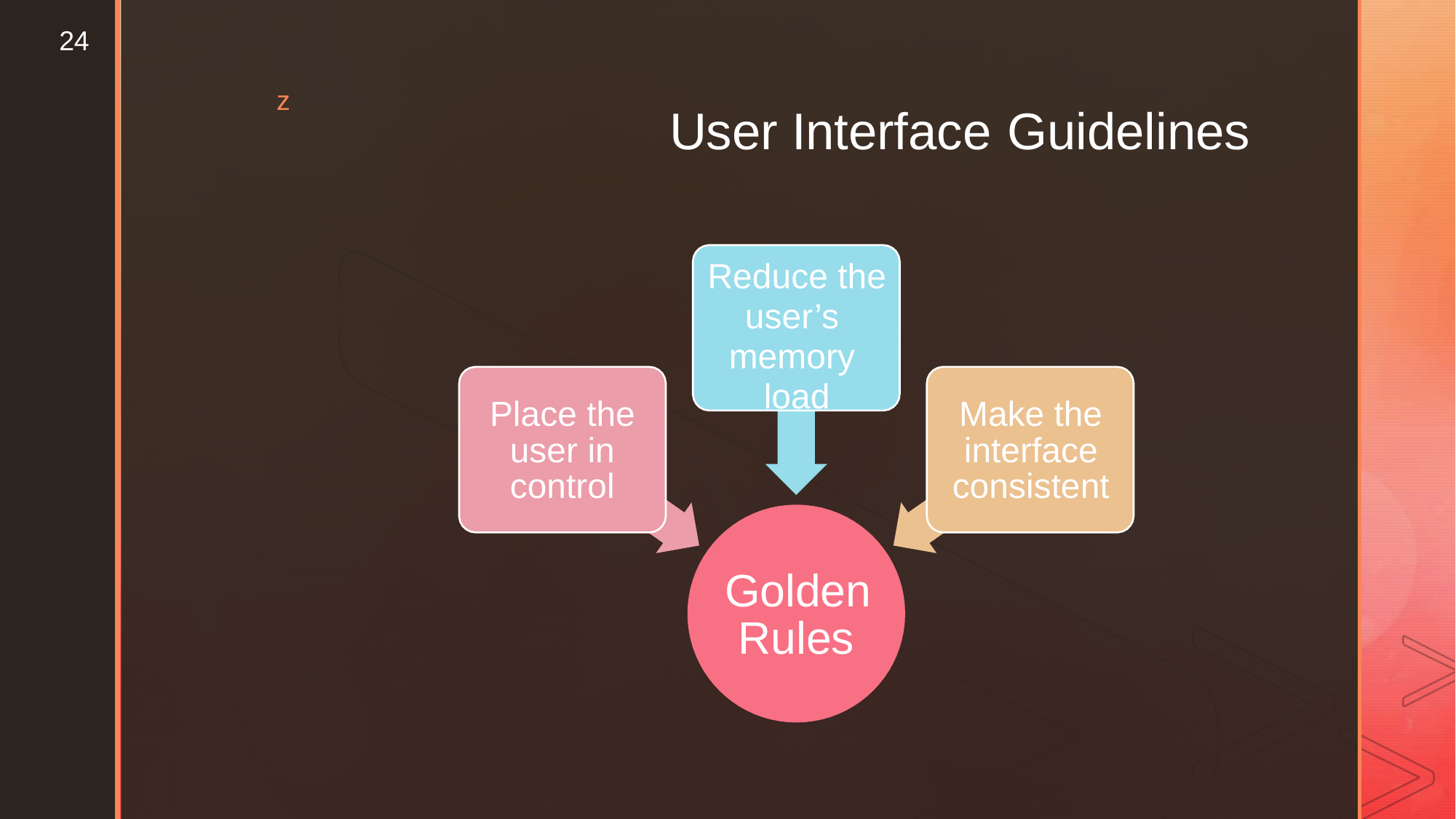

24
z
User Interface
Guidelines

Reduce the
user’s
memory
load

Place the user in control
Make the interface consistent

Golden
Rules